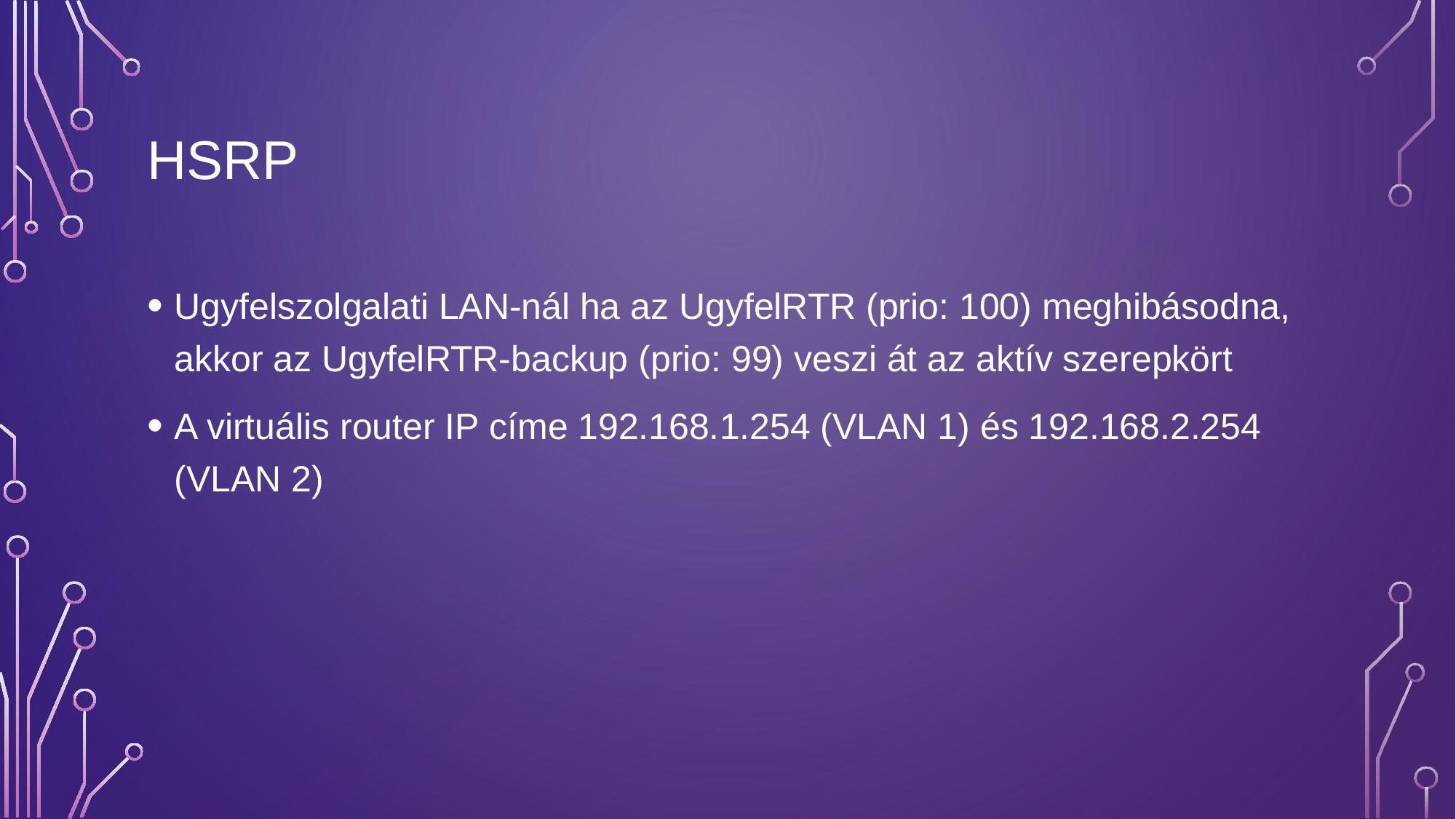

# HSRP
Ugyfelszolgalati LAN-nál ha az UgyfelRTR (prio: 100) meghibásodna, akkor az UgyfelRTR-backup (prio: 99) veszi át az aktív szerepkört
A virtuális router IP címe 192.168.1.254 (VLAN 1) és 192.168.2.254 (VLAN 2)